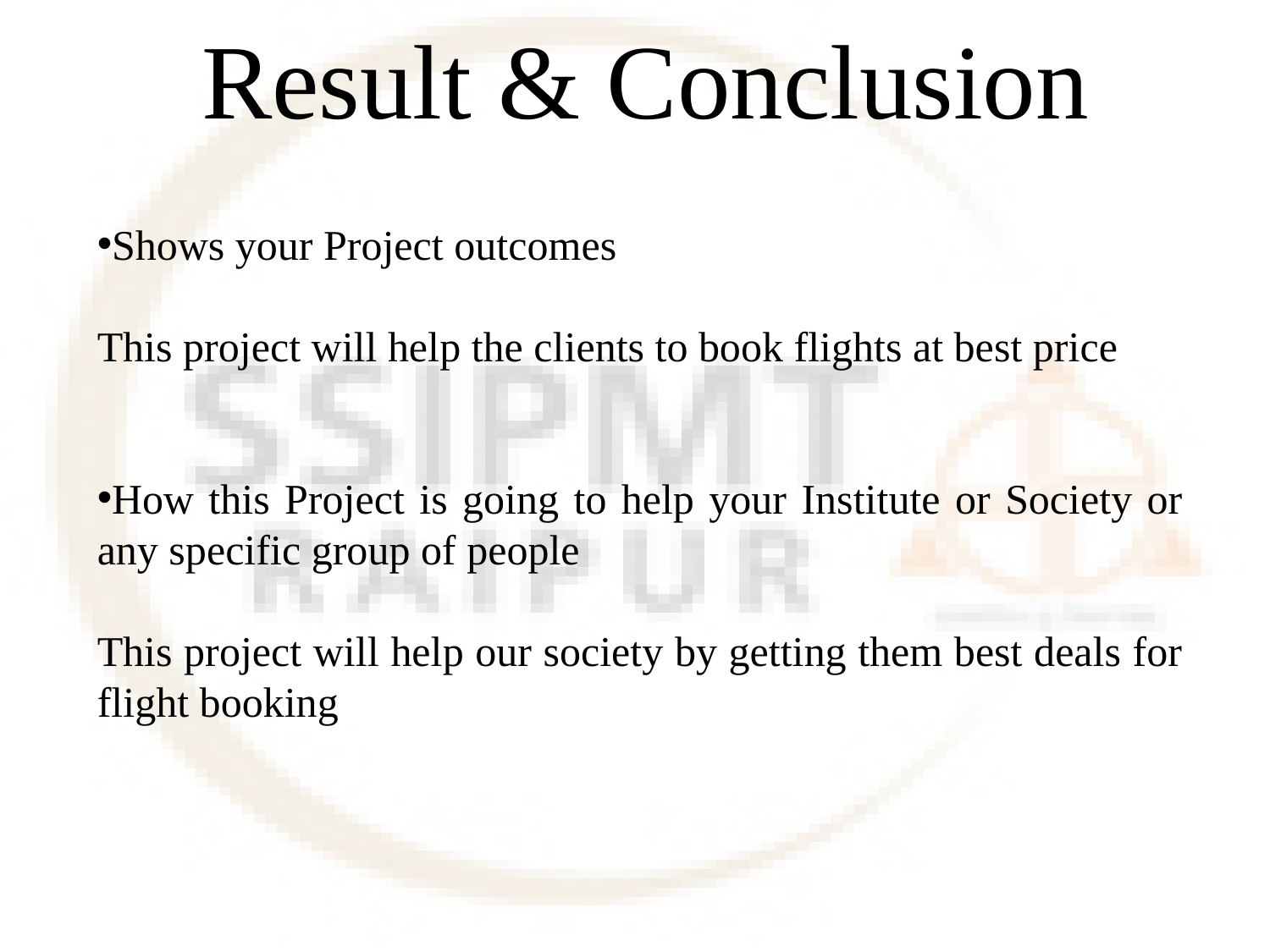

# Result & Conclusion
Shows your Project outcomes

This project will help the clients to book flights at best price

How this Project is going to help your Institute or Society or any specific group of people

This project will help our society by getting them best deals for flight booking